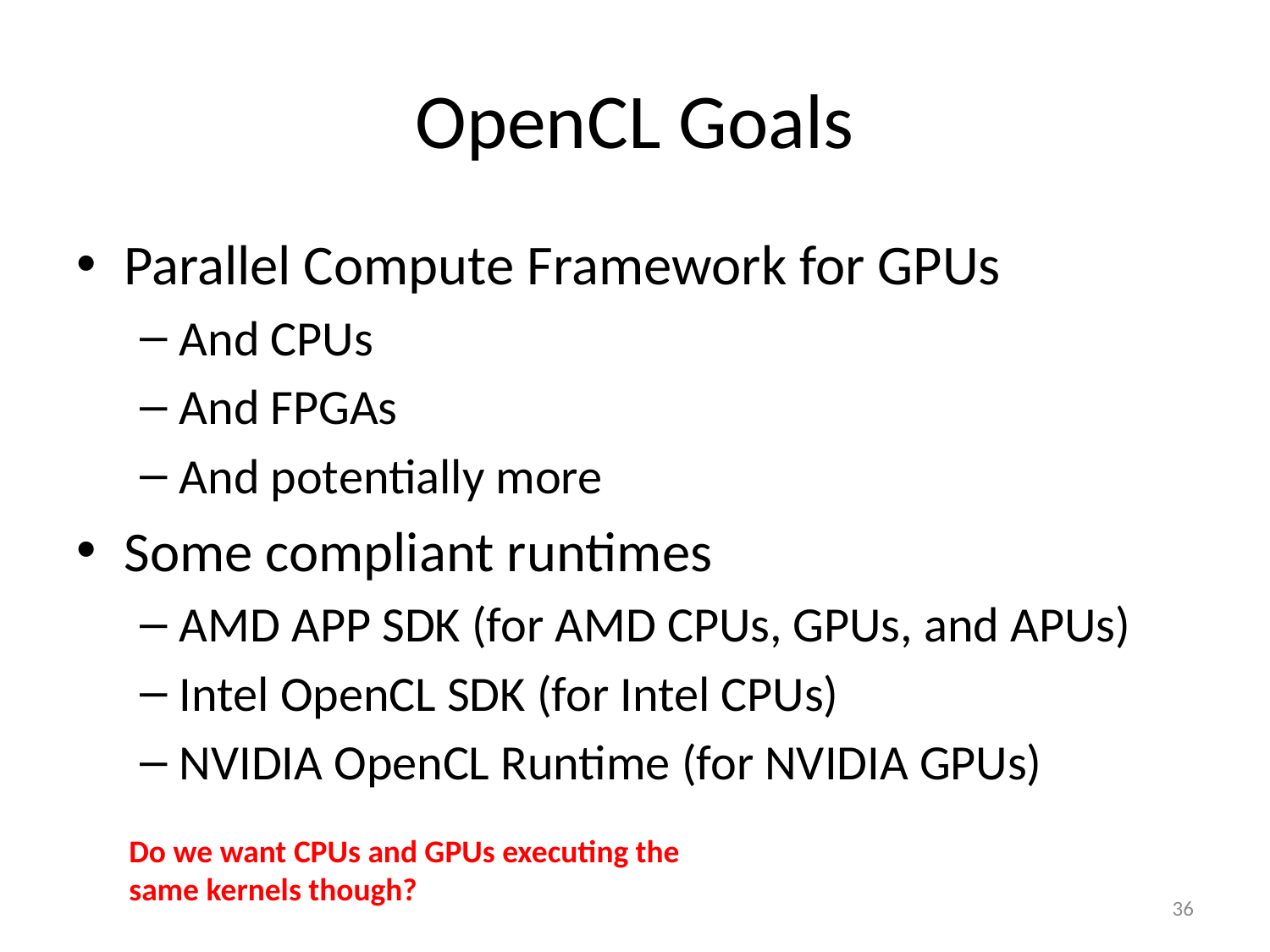

# OpenCL Goals
Parallel Compute Framework for GPUs
And CPUs
And FPGAs
And potentially more
Some compliant runtimes
AMD APP SDK (for AMD CPUs, GPUs, and APUs)
Intel OpenCL SDK (for Intel CPUs)
NVIDIA OpenCL Runtime (for NVIDIA GPUs)

Do we want CPUs and GPUs executing the same kernels though?
36